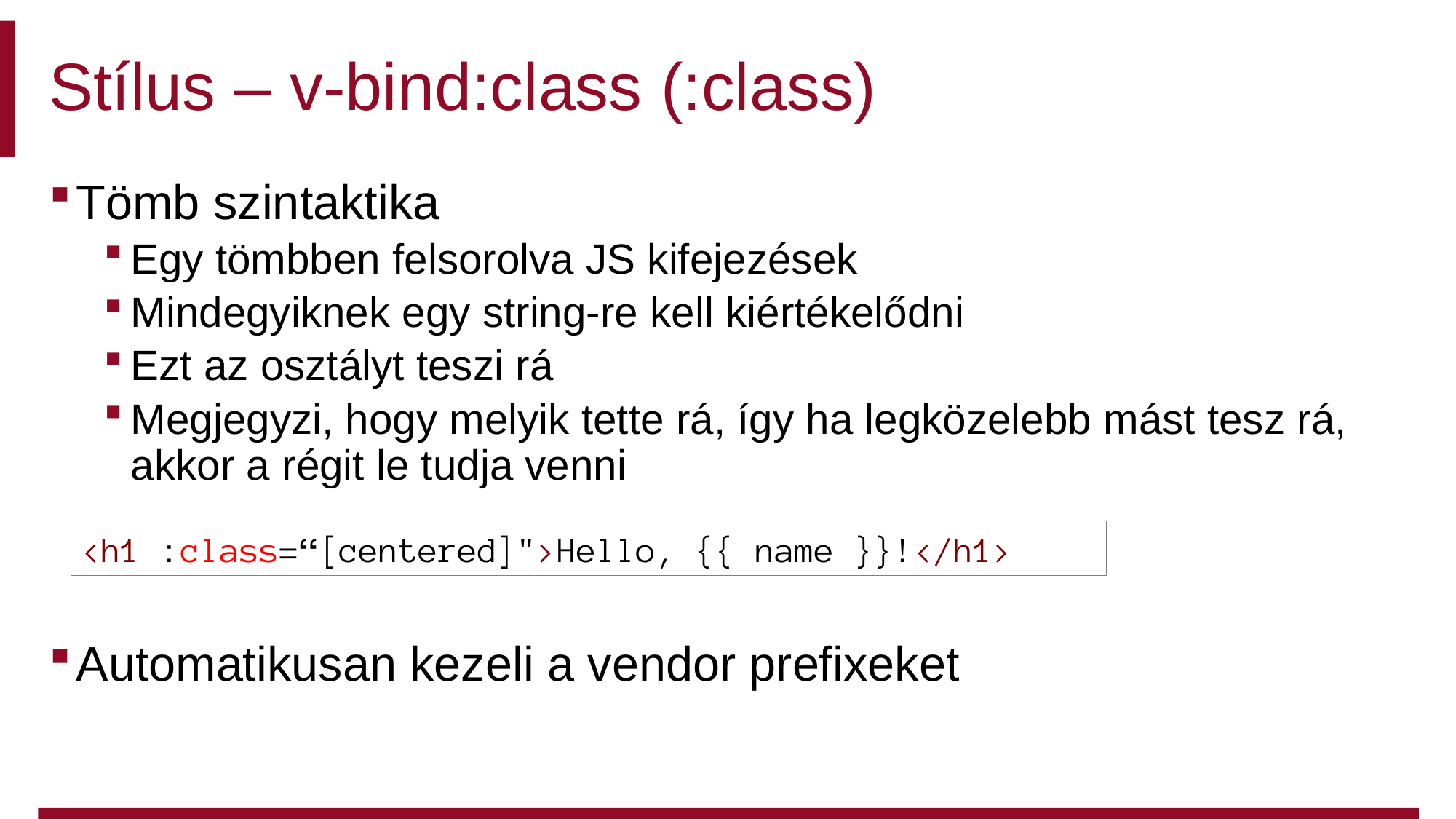

# Stílus – v-bind:class (:class)
Tömb szintaktika
Egy tömbben felsorolva JS kifejezések
Mindegyiknek egy string-re kell kiértékelődni
Ezt az osztályt teszi rá
Megjegyzi, hogy melyik tette rá, így ha legközelebb mást tesz rá, akkor a régit le tudja venni

Automatikusan kezeli a vendor prefixeket

<h1 :class=“[centered]">Hello, {{ name }}!</h1>